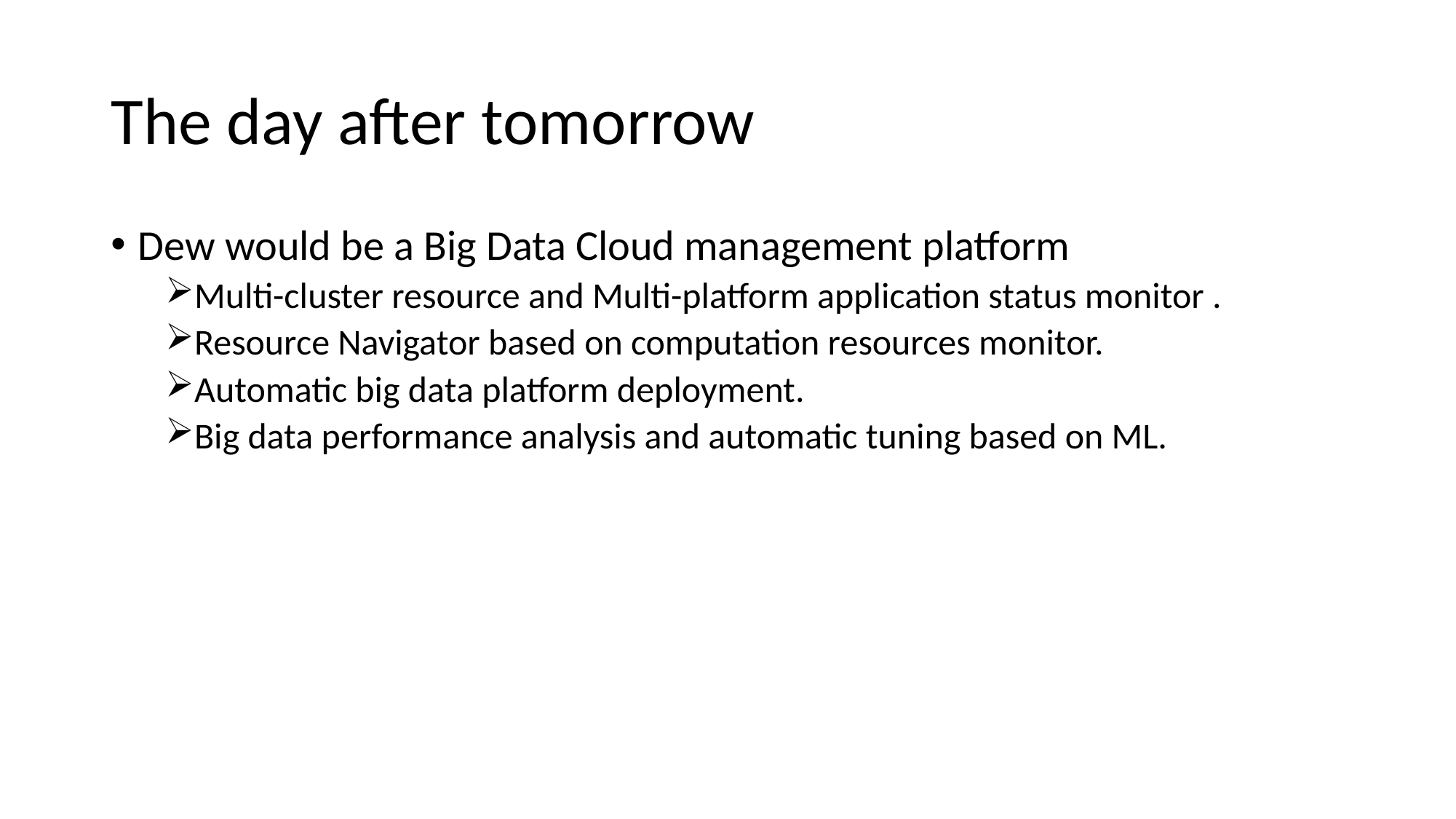

# The day after tomorrow
Dew would be a Big Data Cloud management platform
Multi-cluster resource and Multi-platform application status monitor .
Resource Navigator based on computation resources monitor.
Automatic big data platform deployment.
Big data performance analysis and automatic tuning based on ML.